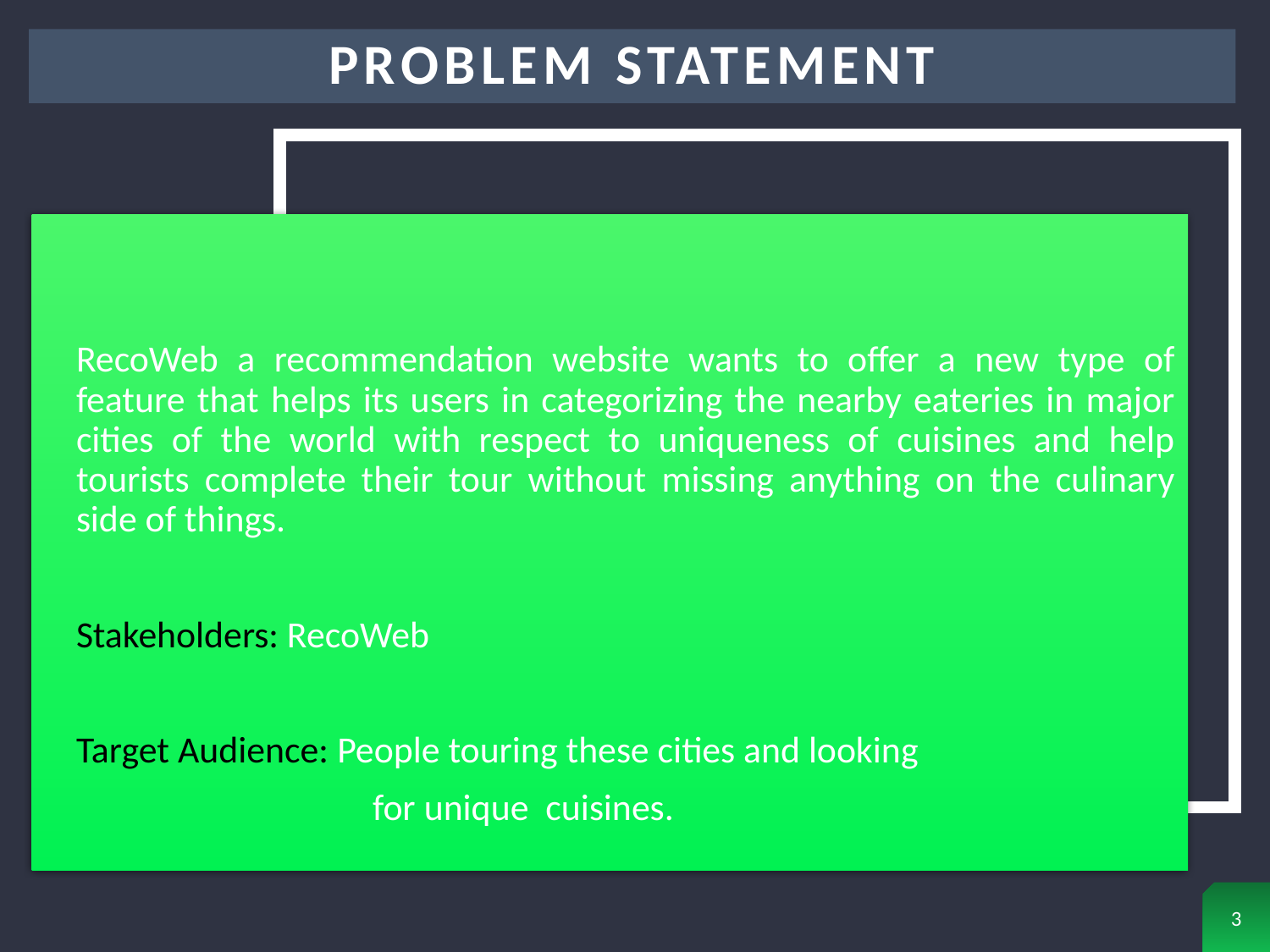

# Problem Statement

	RecoWeb a recommendation website wants to offer a new type of feature that helps its users in categorizing the nearby eateries in major cities of the world with respect to uniqueness of cuisines and help tourists complete their tour without missing anything on the culinary side of things.

	Stakeholders: RecoWeb

	Target Audience: People touring these cities and looking
	 		     for unique  cuisines.

3